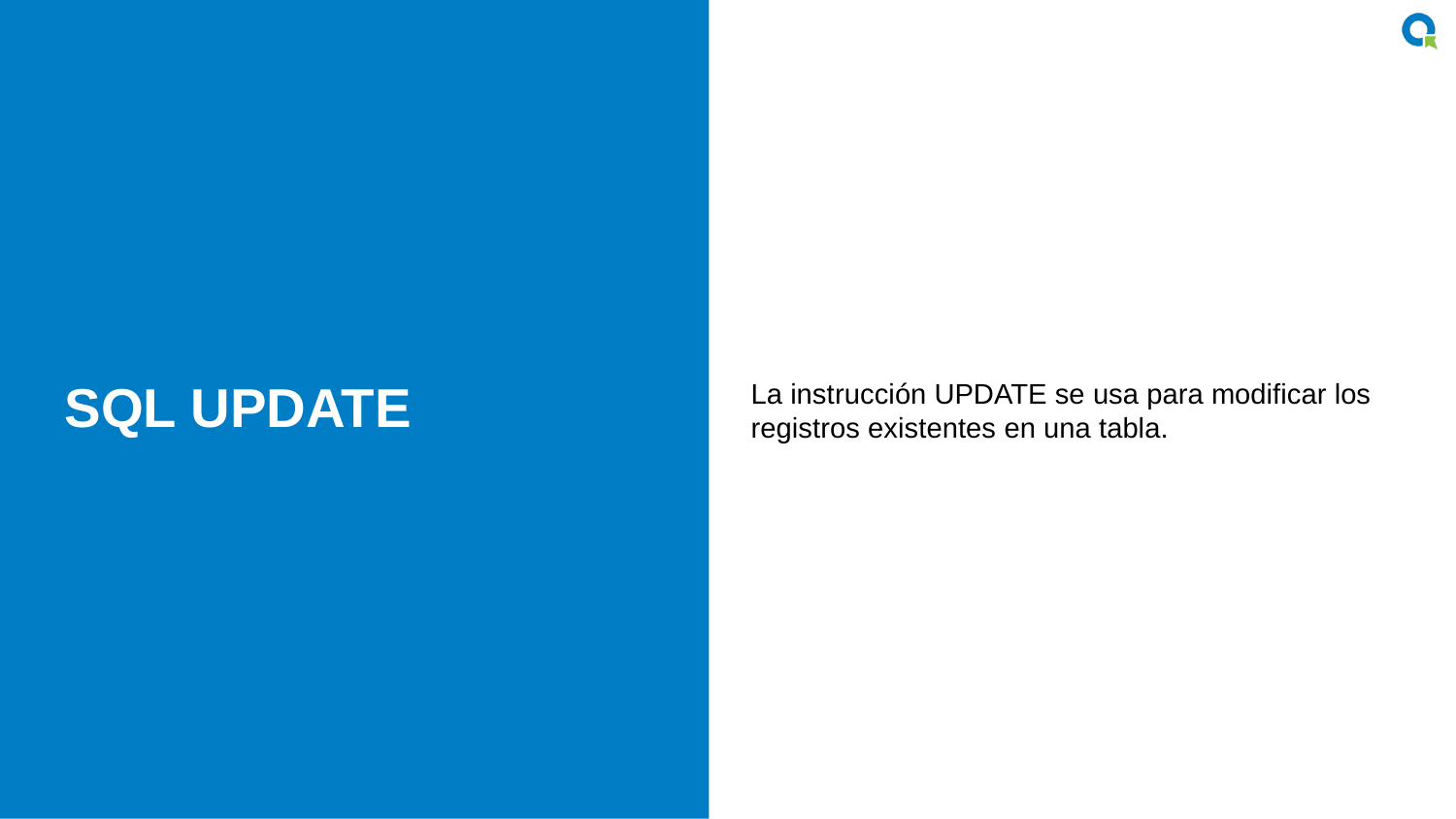

La instrucción UPDATE se usa para modificar los registros existentes en una tabla.
# SQL UPDATE